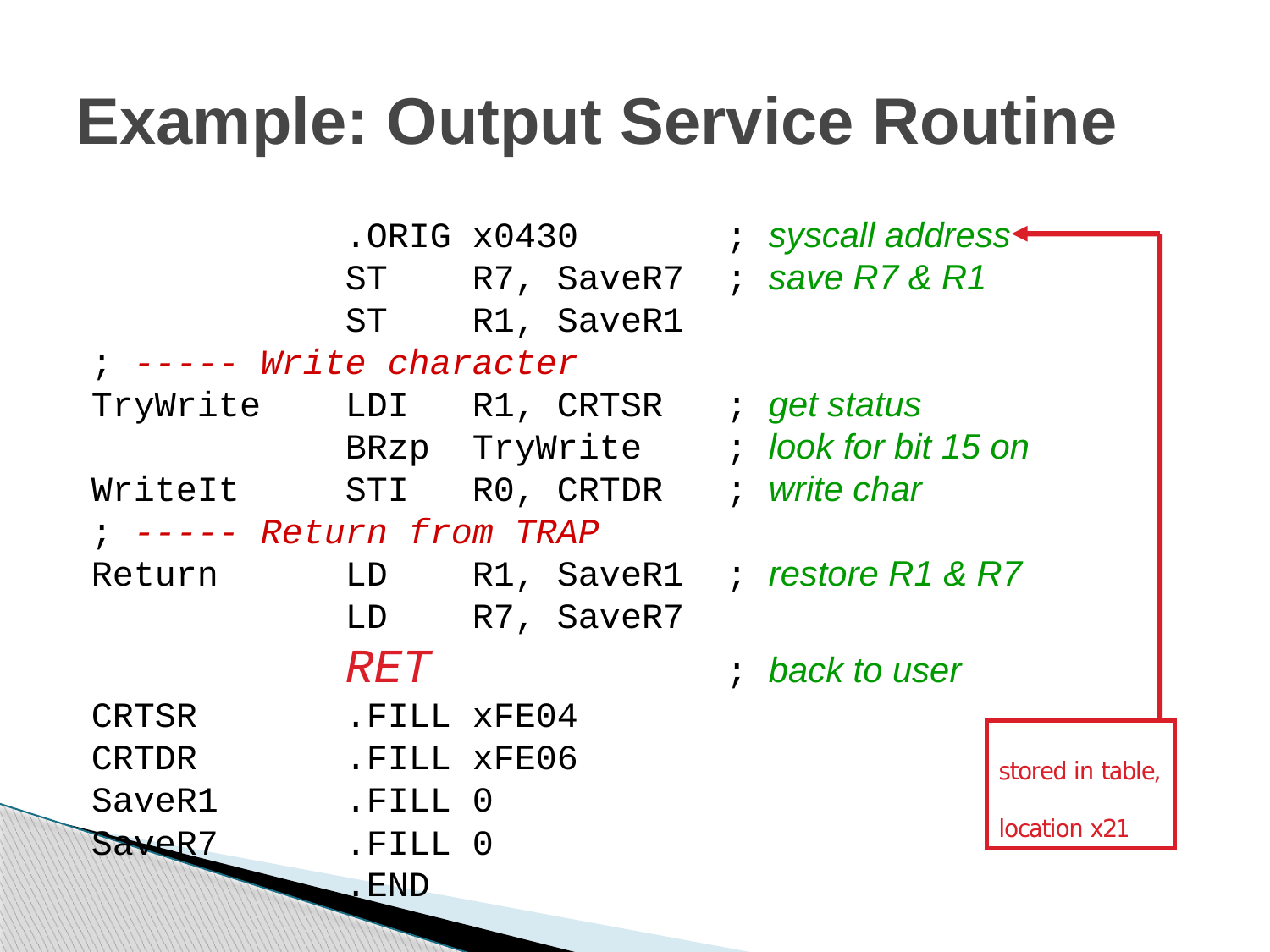

# Example: Output Service Routine
		.ORIG x0430		; syscall address
		ST	R7, SaveR7	; save R7 & R1
		ST	R1, SaveR1
; ----- Write character
TryWrite	LDI	R1, CRTSR	; get status
		BRzp	TryWrite	; look for bit 15 on
WriteIt	STI	R0, CRTDR	; write char
; ----- Return from TRAP
Return	LD	R1, SaveR1	; restore R1 & R7
		LD	R7, SaveR7
		RET			; back to user
CRTSR		.FILL	xFE04
CRTDR		.FILL	xFE06
SaveR1	.FILL	0
SaveR7	.FILL	0
		.END

stored in table,
location x21